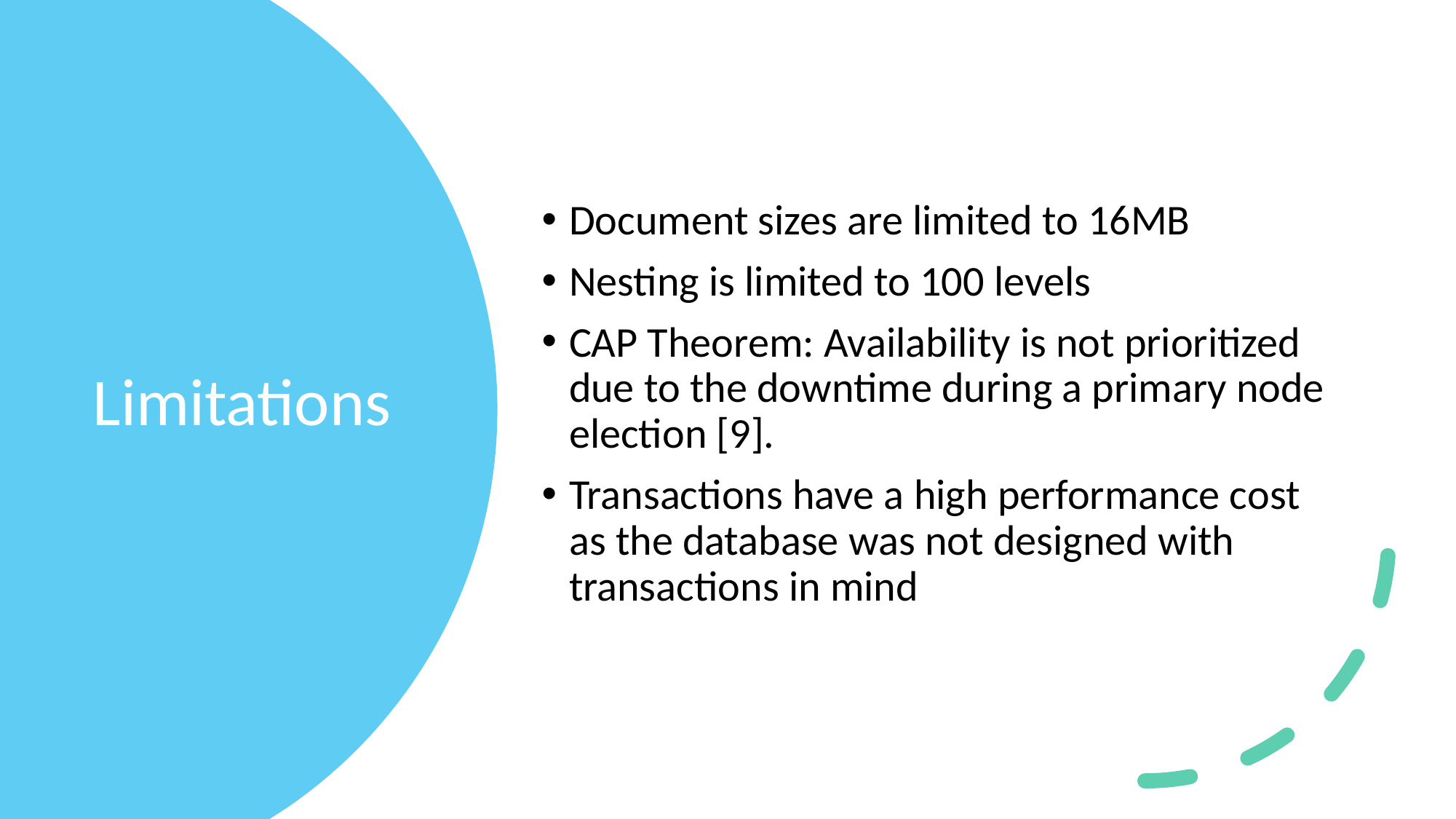

Document sizes are limited to 16MB
Nesting is limited to 100 levels
CAP Theorem: Availability is not prioritized due to the downtime during a primary node election [9].
Transactions have a high performance cost as the database was not designed with transactions in mind
# Limitations